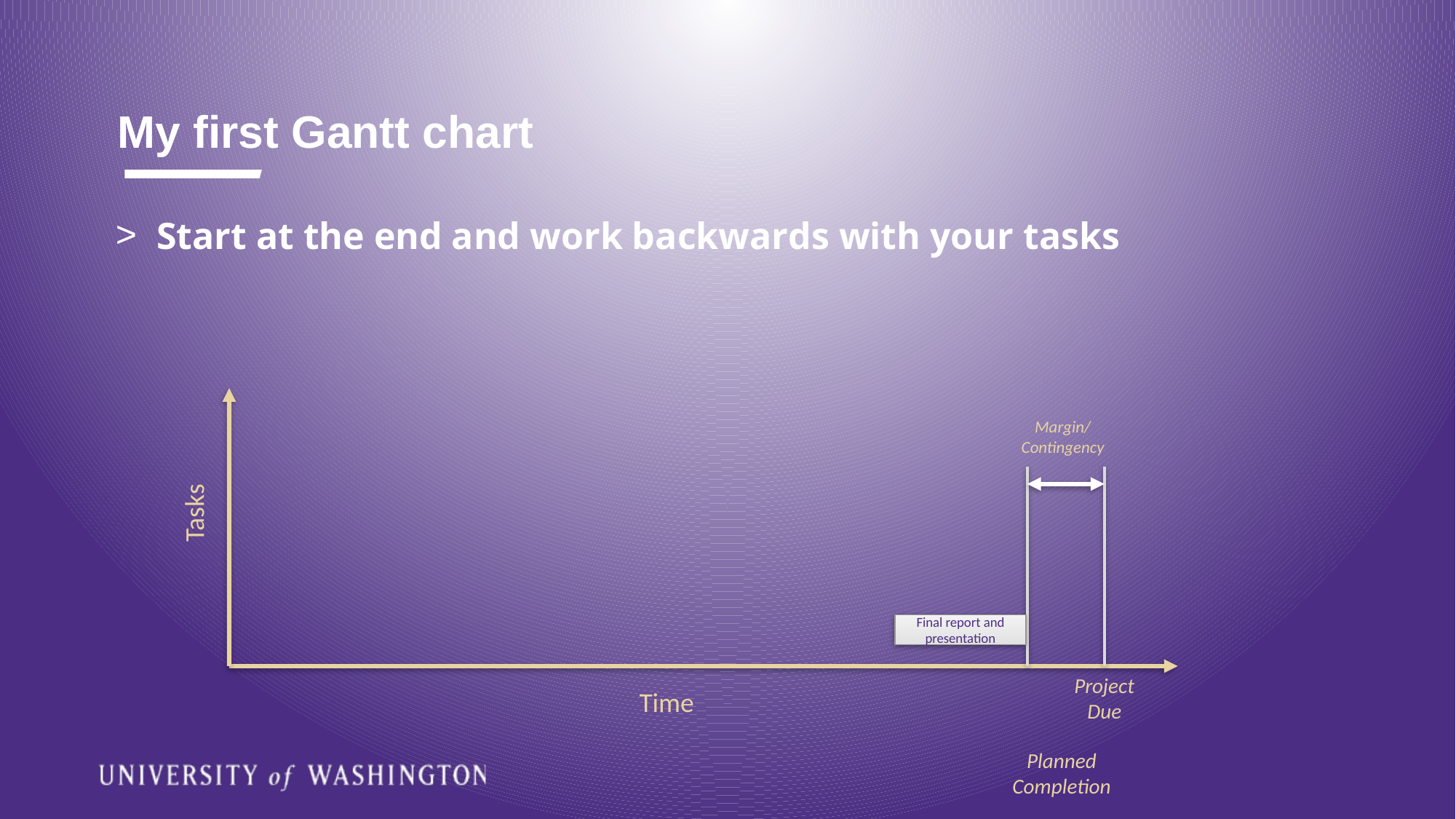

# My first Gantt chart
Start at the end and work backwards with your tasks
Margin/ Contingency
Tasks
Final report and presentation
Project
Due
Time
Planned
Completion